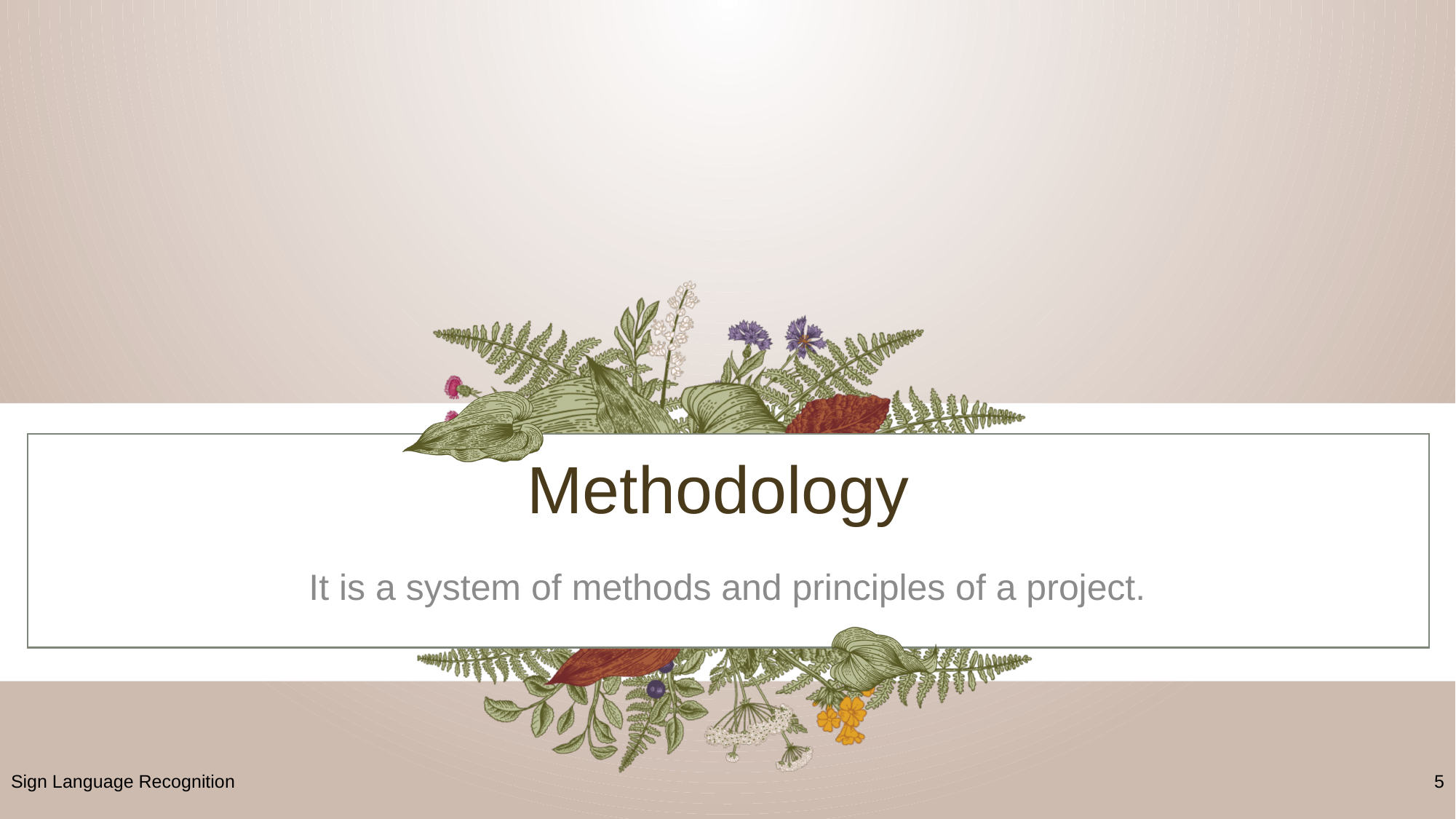

# Methodology
It is a system of methods and principles of a project.
Sign Language Recognition
5